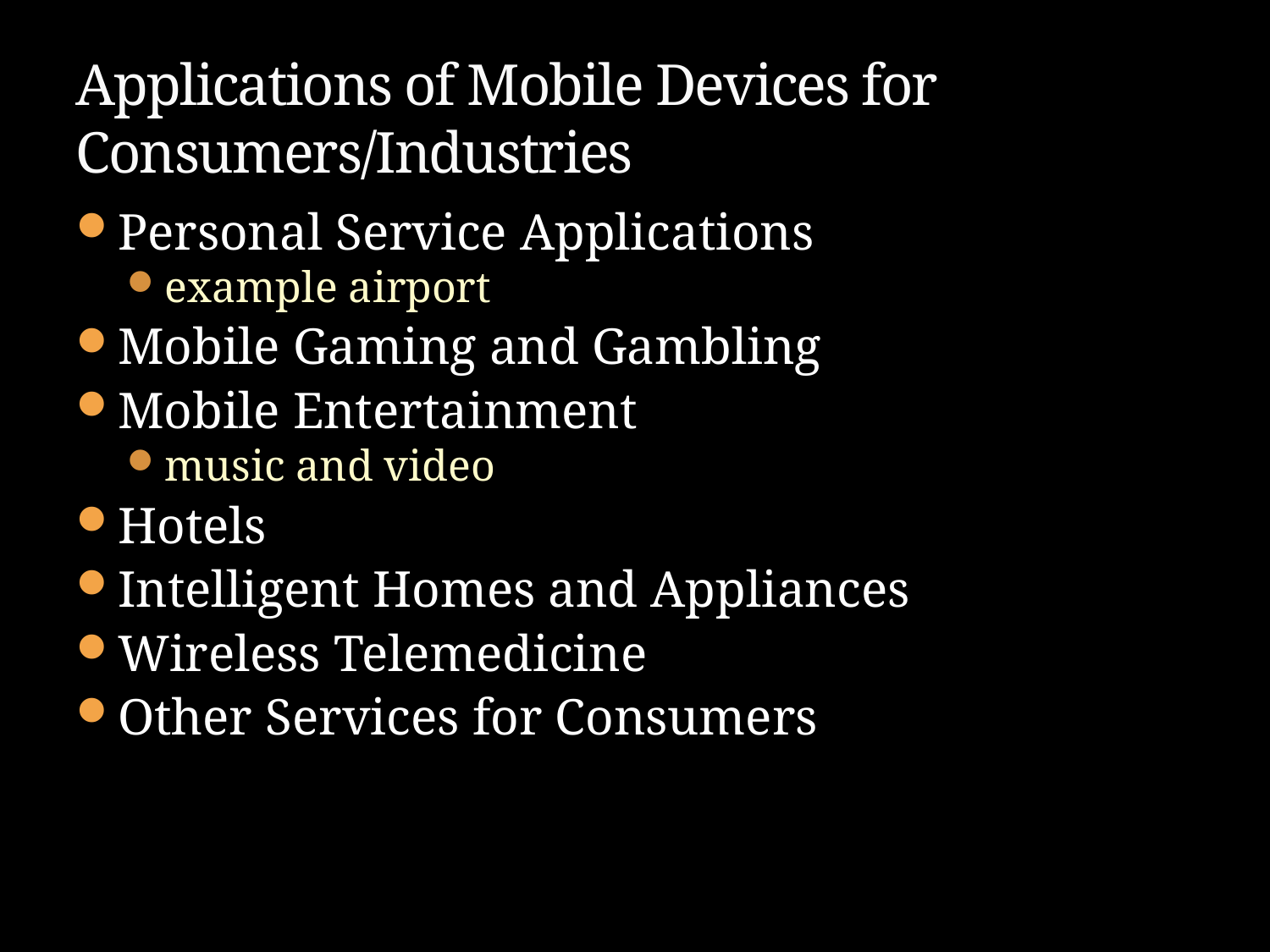

# Applications of Mobile Devices for Consumers/Industries
Personal Service Applications
example airport
Mobile Gaming and Gambling
Mobile Entertainment
music and video
Hotels
Intelligent Homes and Appliances
Wireless Telemedicine
Other Services for Consumers